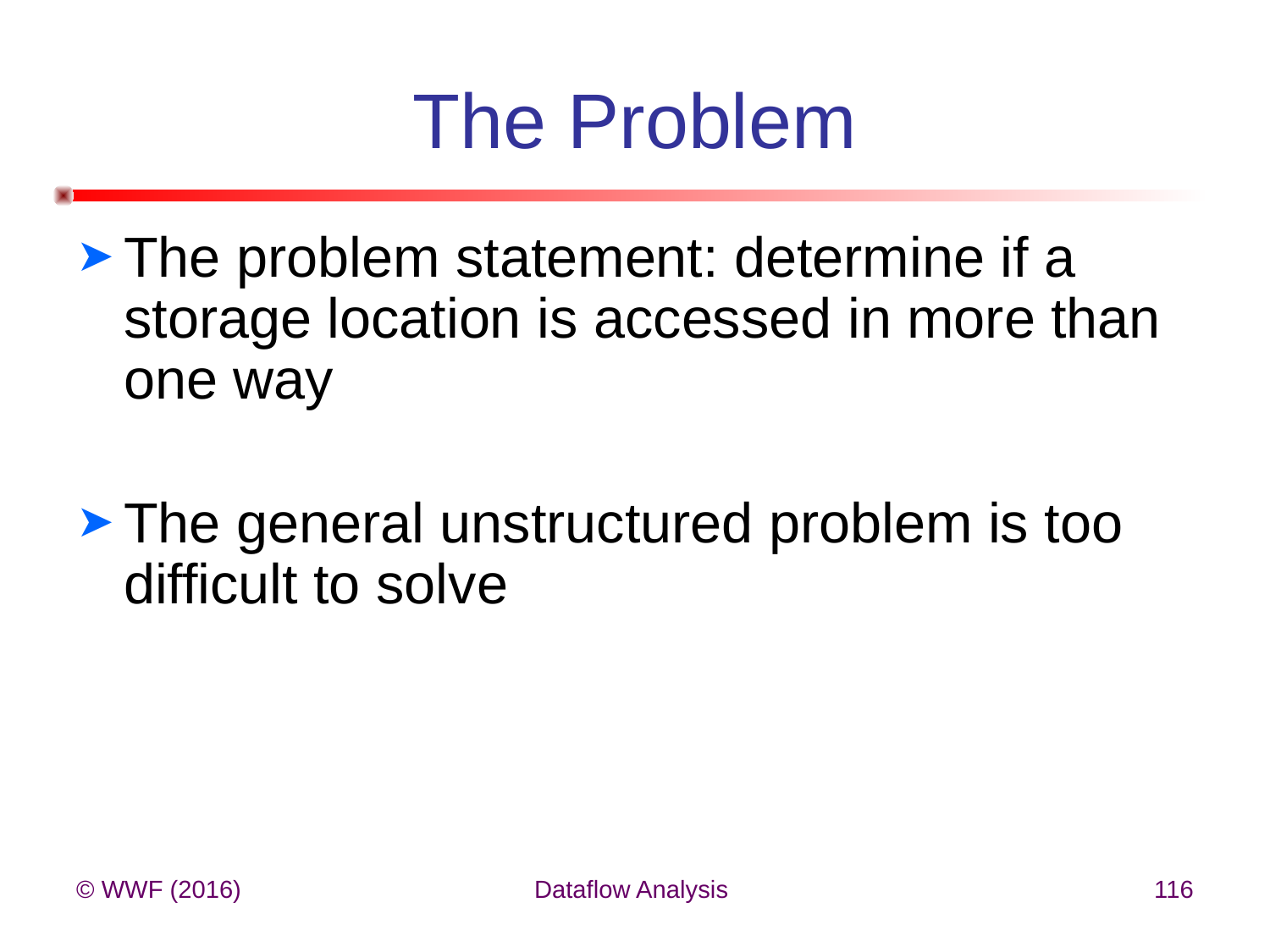

# The Problem
The problem statement: determine if a storage location is accessed in more than one way

The general unstructured problem is too difficult to solve
© WWF (2016)
Dataflow Analysis
116